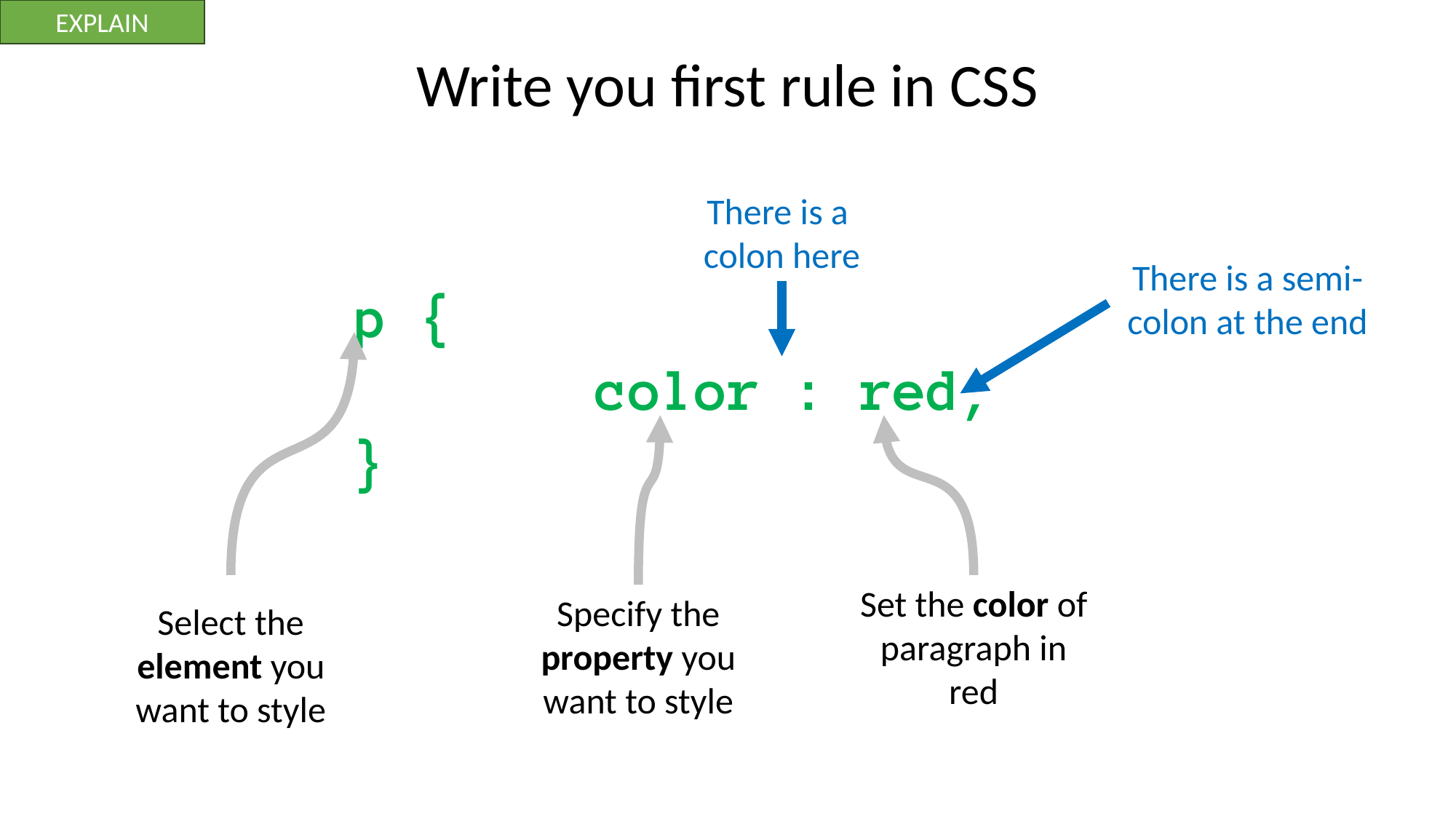

EXPLAIN
Write you first rule in CSS
There is a
colon here
There is a semi-colon at the end
p {
	    color : red;
}
Set the color of paragraph in red
Specify the property you want to style
Select the element you want to style